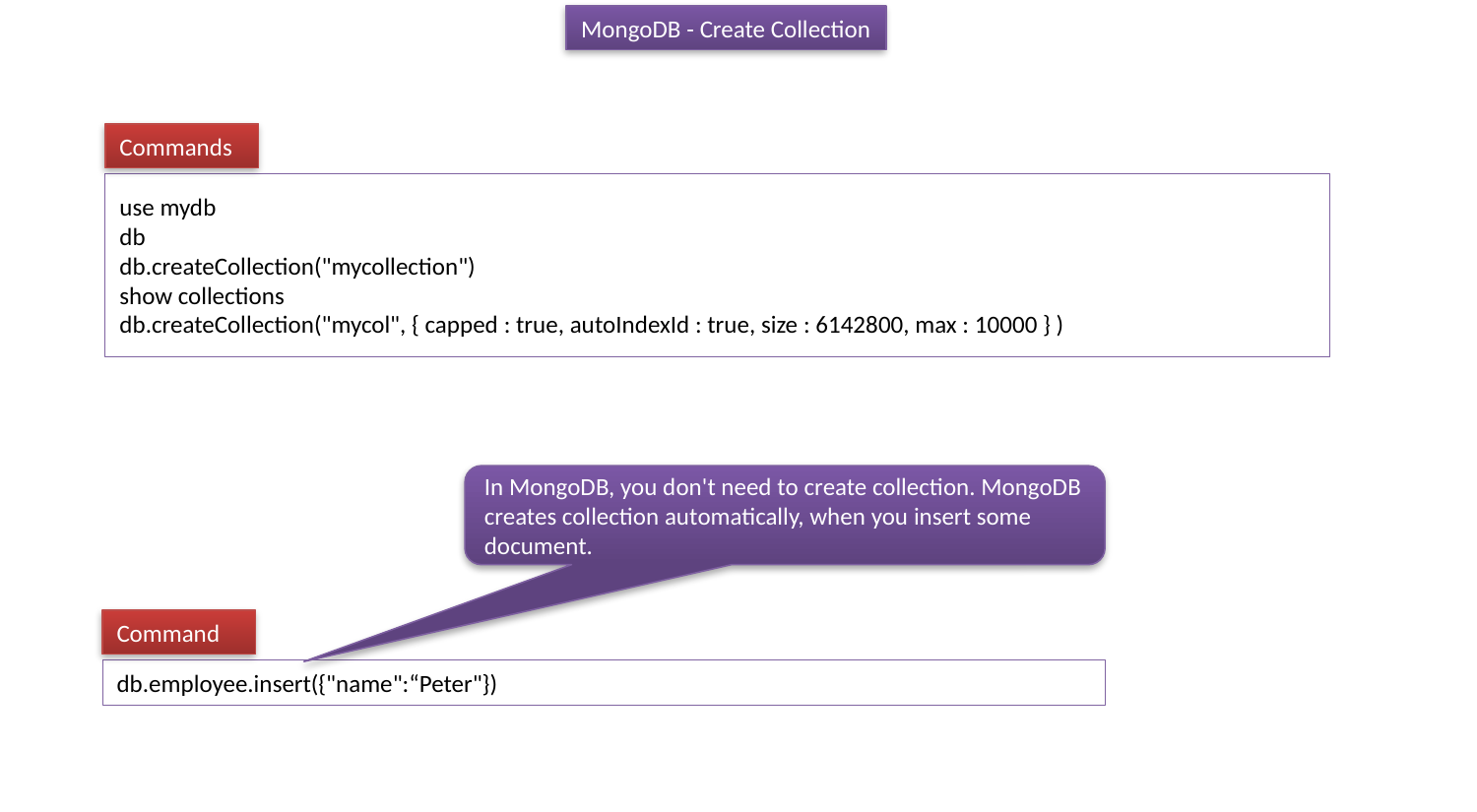

MongoDB - Create Collection

Commands
use mydb
db
db.createCollection("mycollection")
show collections
db.createCollection("mycol", { capped : true, autoIndexId : true, size : 6142800, max : 10000 } )

In MongoDB, you don't need to create collection. MongoDB creates collection automatically, when you insert some document.

Command
db.employee.insert({"name":“Peter"})